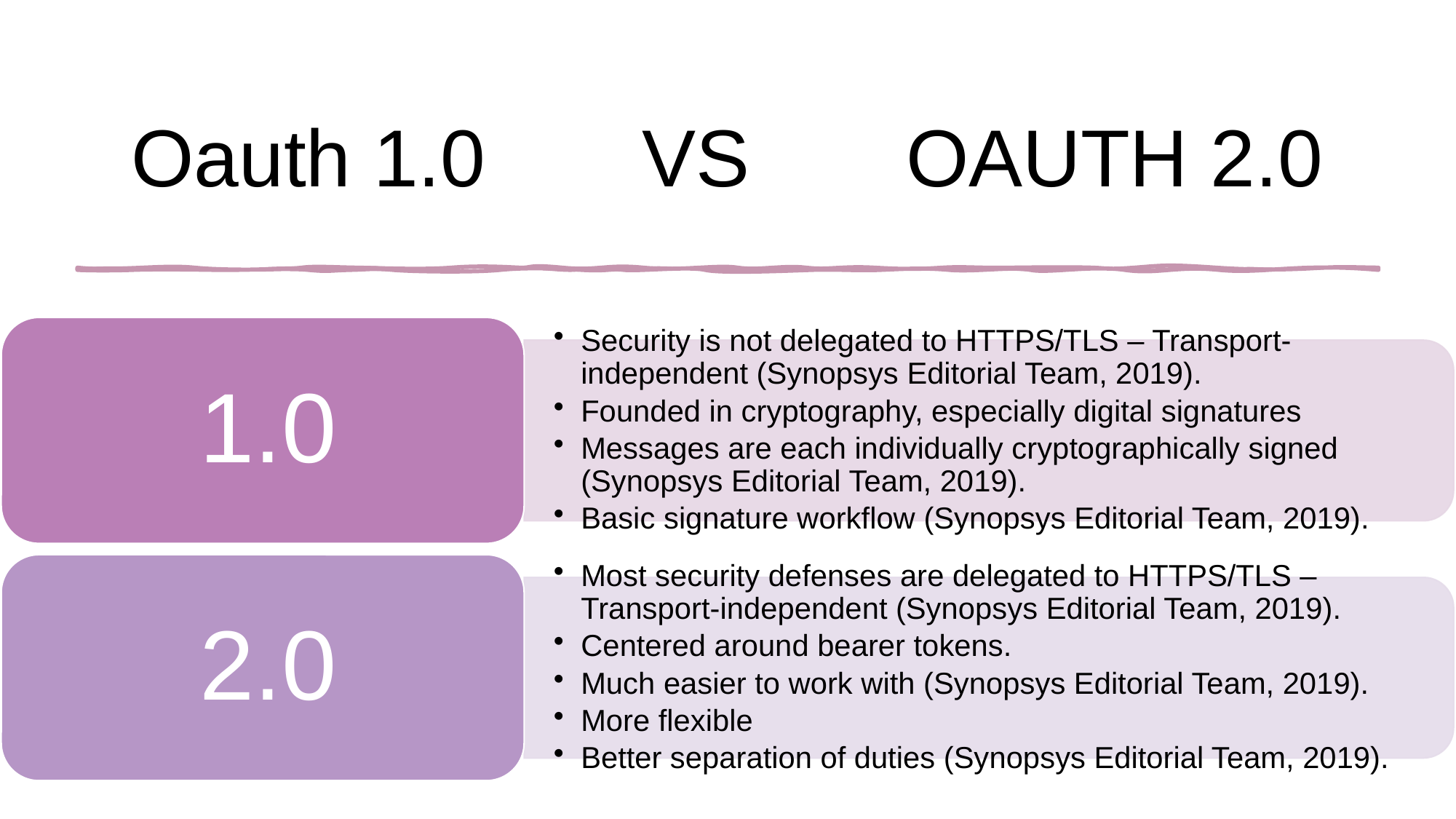

# Oauth 1.0       VS       OAUTH 2.0

Security is not delegated to HTTPS/TLS – Transport-independent (Synopsys Editorial Team, 2019).
Founded in cryptography, especially digital signatures
Messages are each individually cryptographically signed (Synopsys Editorial Team, 2019).
Basic signature workflow (Synopsys Editorial Team, 2019).
1.0
Most security defenses are delegated to HTTPS/TLS – Transport-independent (Synopsys Editorial Team, 2019).
Centered around bearer tokens.
Much easier to work with (Synopsys Editorial Team, 2019).
More flexible
Better separation of duties (Synopsys Editorial Team, 2019).
2.0